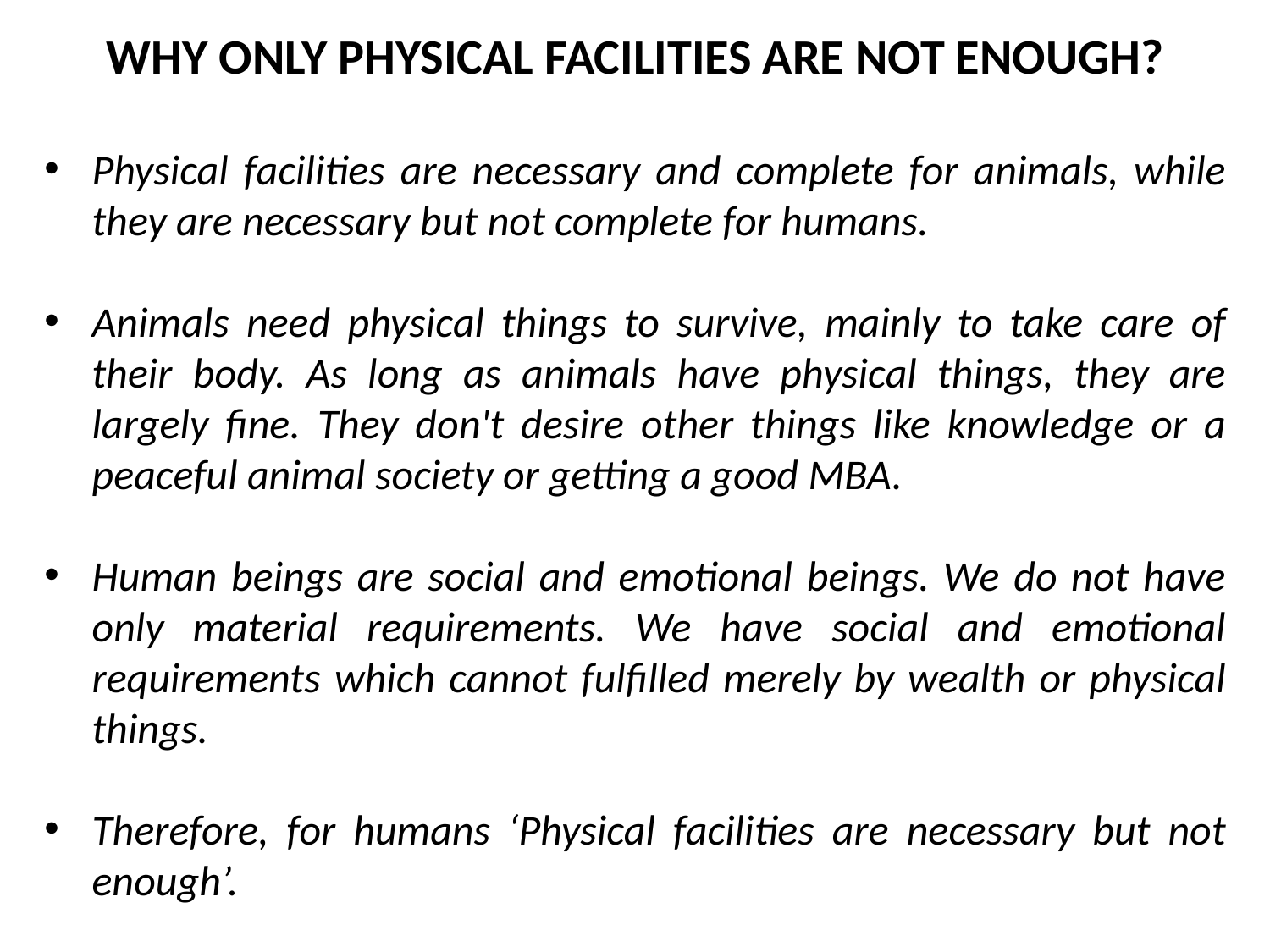

WHY ONLY PHYSICAL FACILITIES ARE NOT ENOUGH?
Physical facilities are necessary and complete for animals, while they are necessary but not complete for humans.

Animals need physical things to survive, mainly to take care of their body. As long as animals have physical things, they are largely fine. They don't desire other things like knowledge or a peaceful animal society or getting a good MBA.

Human beings are social and emotional beings. We do not have only material requirements. We have social and emotional requirements which cannot fulfilled merely by wealth or physical things.

Therefore, for humans ‘Physical facilities are necessary but not enough’.